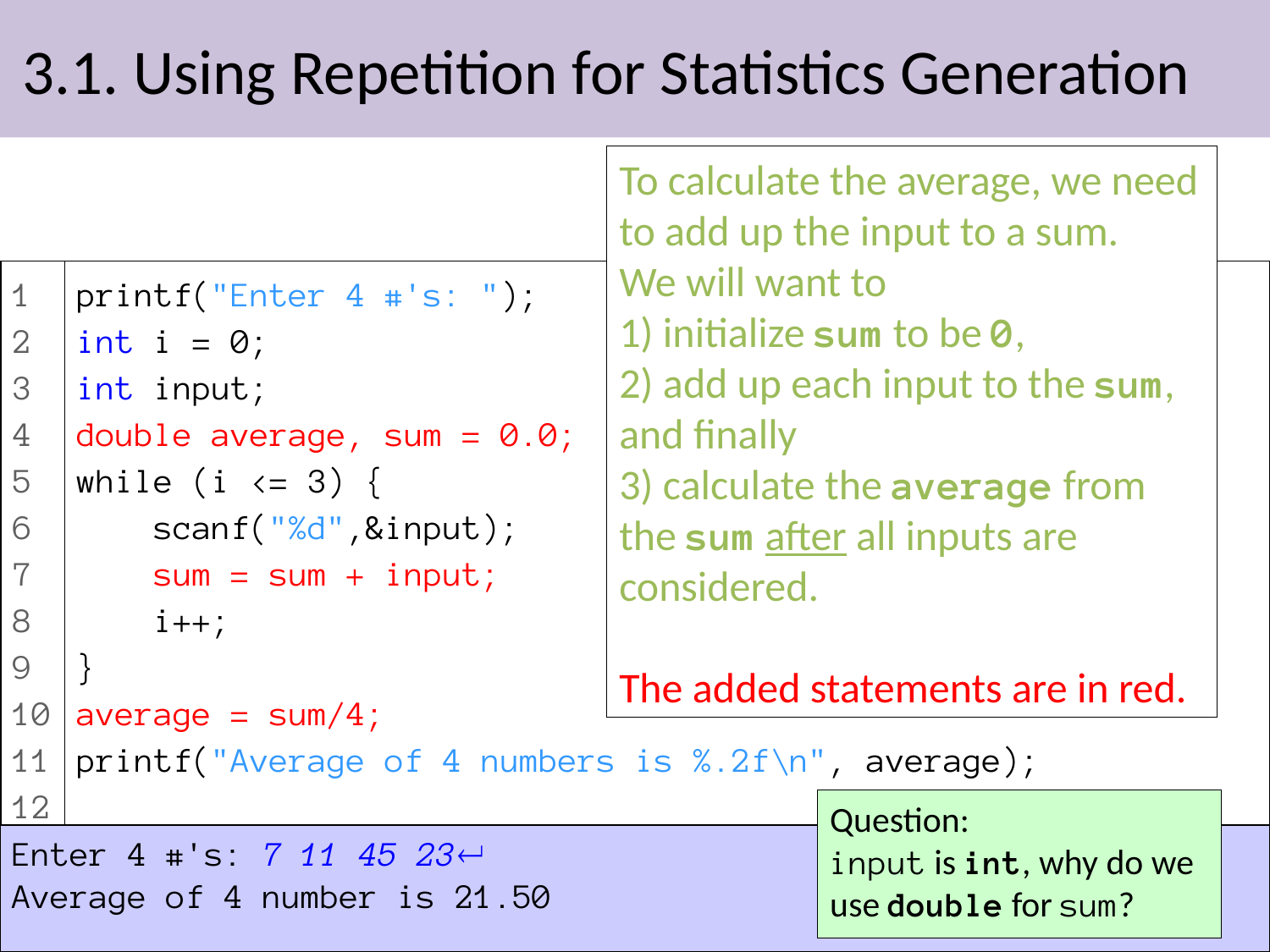

# 3.1. Using Repetition for Statistics Generation
To calculate the average, we need to add up the input to a sum.
We will want to
1) initialize sum to be 0,
2) add up each input to the sum, and finally
3) calculate the average from the sum after all inputs are considered.

The added statements are in red.
1
2
3
4
5
6
7
8
9
10
11
12
printf("Enter 4 #'s: ");
int i = 0;
int input;
double average, sum = 0.0;
while (i <= 3) {
    scanf("%d",&input);
    sum = sum + input;
    i++;
}
average = sum/4;
printf("Average of 4 numbers is %.2f\n", average);

Question:
input is int, why do we use double for sum?
Enter 4 #'s: 7 11 45 23↵
Average of 4 number is 21.50
21